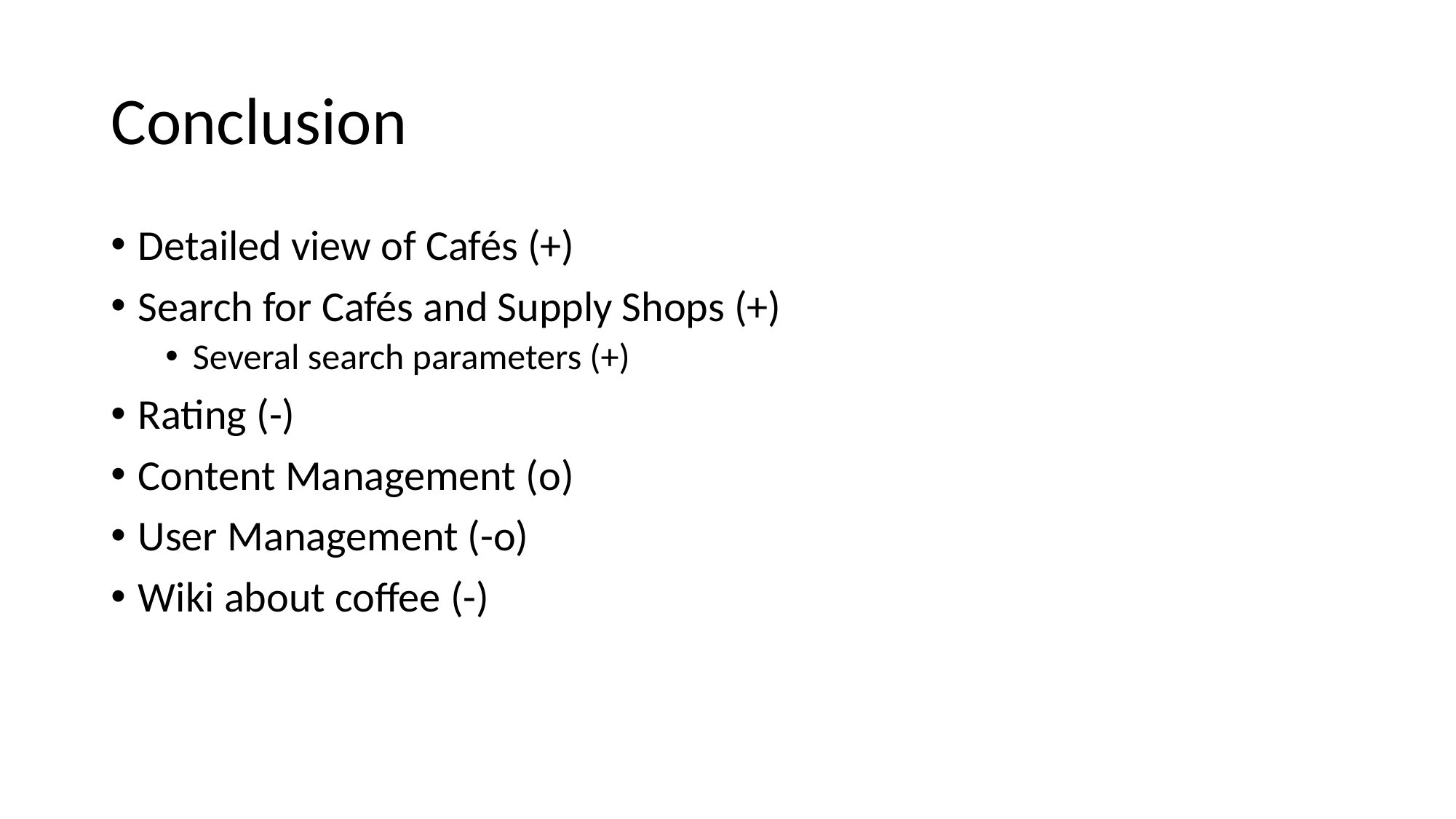

# Conclusion
Detailed view of Cafés (+)
Search for Cafés and Supply Shops (+)
Several search parameters (+)
Rating (-)
Content Management (o)
User Management (-o)
Wiki about coffee (-)